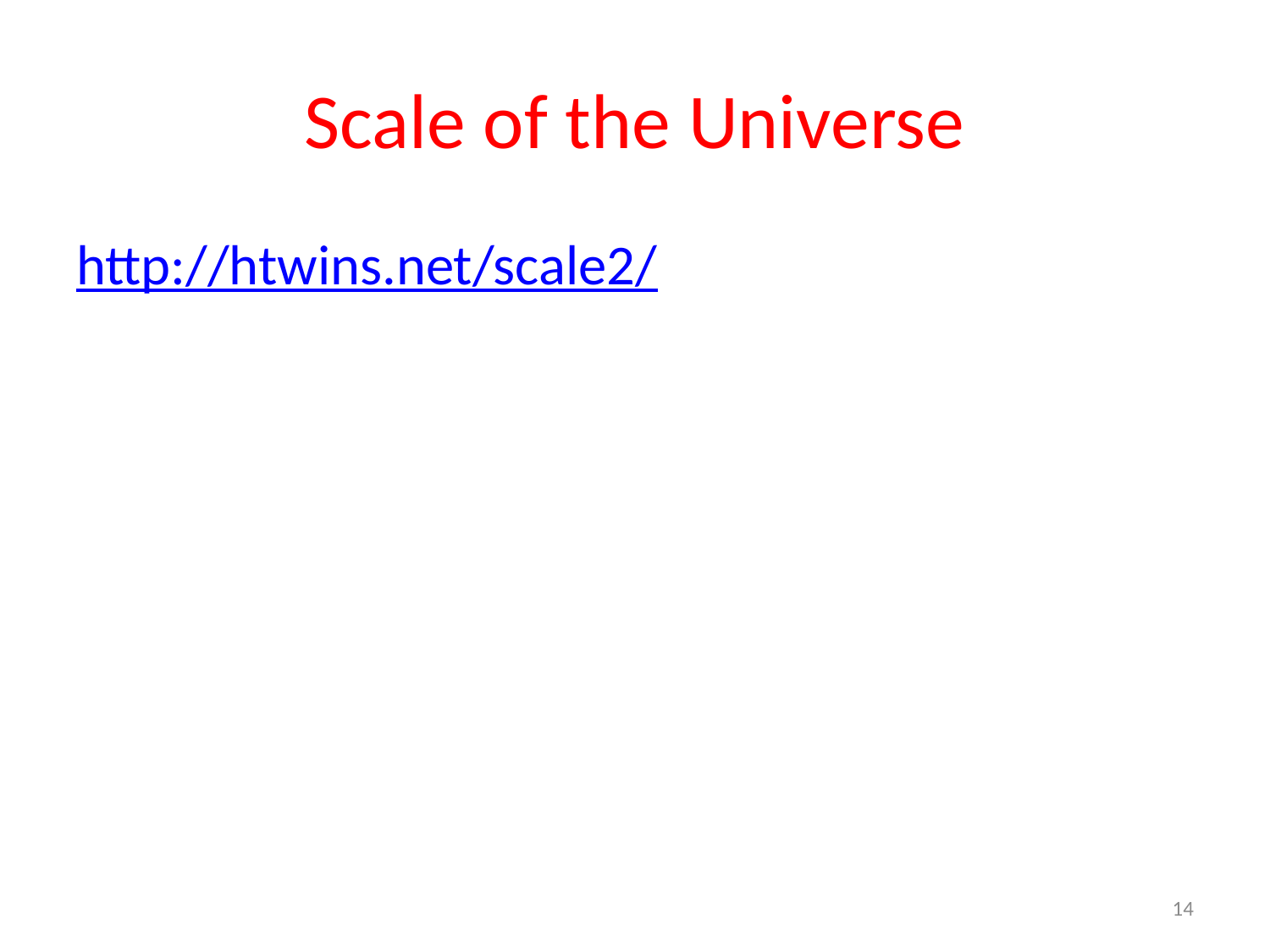

# Scale of the Universe
http://htwins.net/scale2/
14